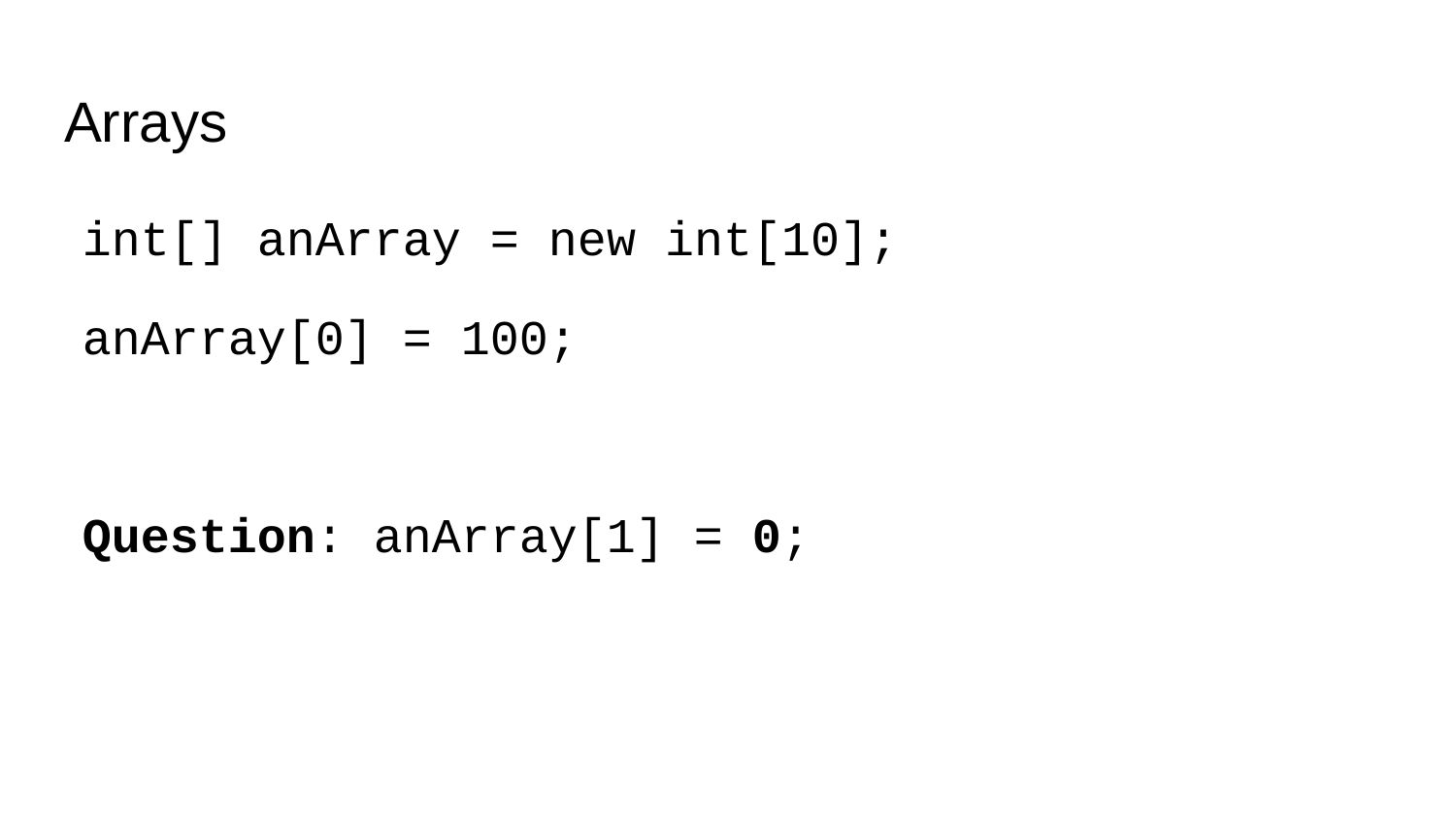

# Arrays
int[] anArray = new int[10];
anArray[0] = 100;

Question: anArray[1] = 0;